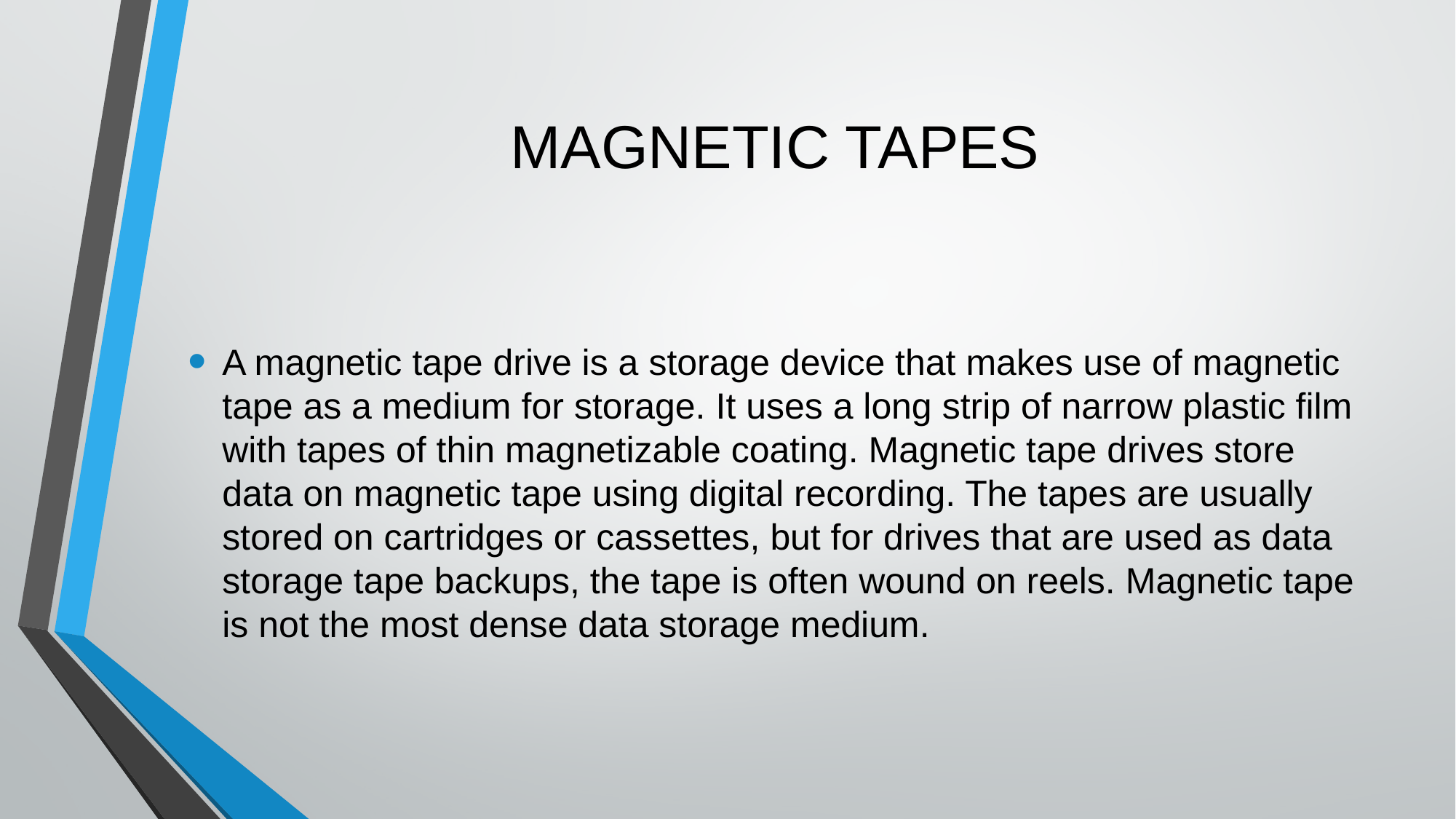

# MAGNETIC TAPES

A magnetic tape drive is a storage device that makes use of magnetic tape as a medium for storage. It uses a long strip of narrow plastic film with tapes of thin magnetizable coating. Magnetic tape drives store data on magnetic tape using digital recording. The tapes are usually stored on cartridges or cassettes, but for drives that are used as data storage tape backups, the tape is often wound on reels. Magnetic tape is not the most dense data storage medium.